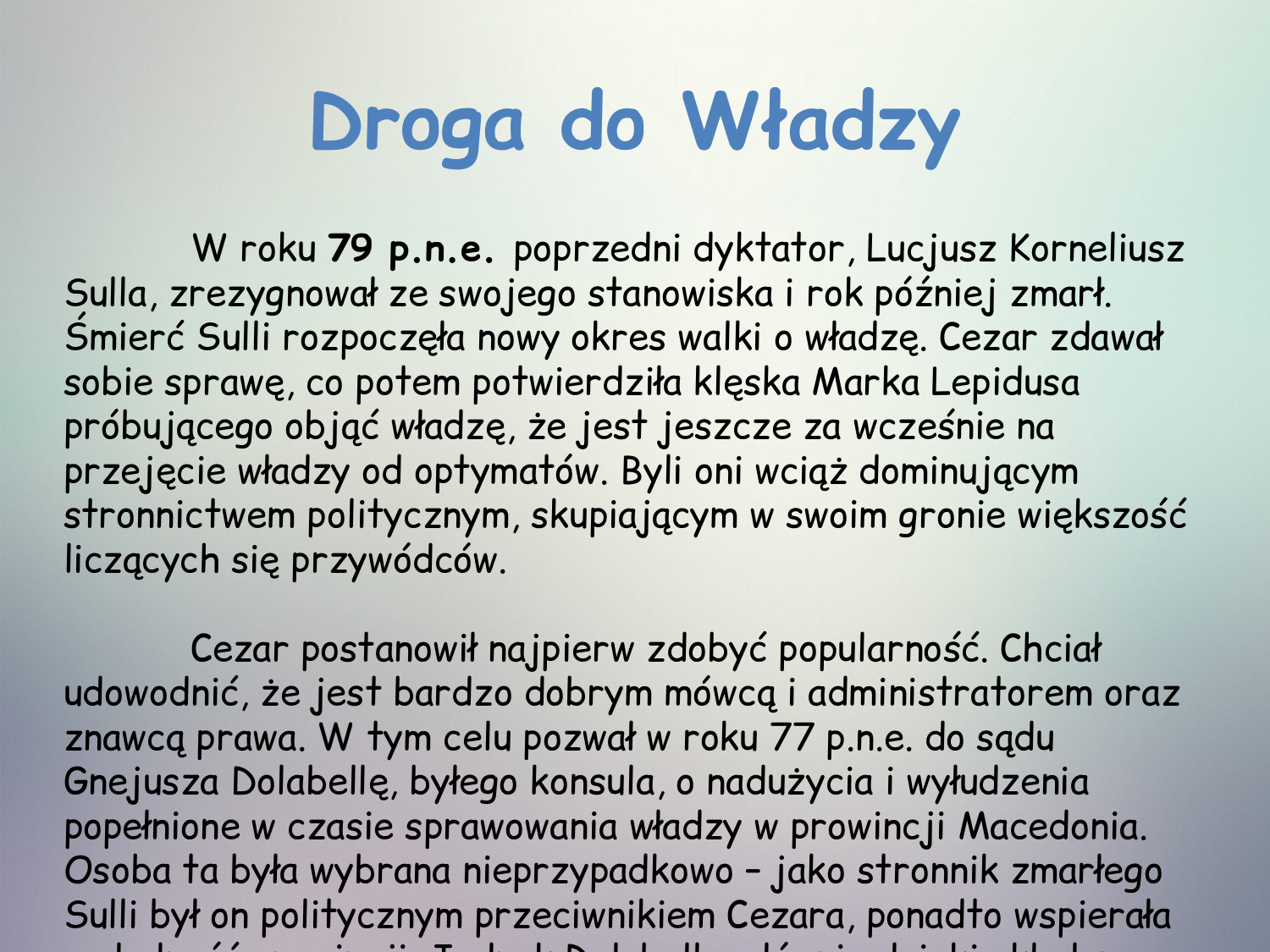

Droga do Władzy
	W roku 79 p.n.e. poprzedni dyktator, Lucjusz Korneliusz Sulla, zrezygnował ze swojego stanowiska i rok później zmarł.  Śmierć Sulli rozpoczęła nowy okres walki o władzę. Cezar zdawał sobie sprawę, co potem potwierdziła klęska Marka Lepidusa próbującego objąć władzę, że jest jeszcze za wcześnie na przejęcie władzy od optymatów. Byli oni wciąż dominującym stronnictwem politycznym, skupiającym w swoim gronie większość liczących się przywódców.

	Cezar postanowił najpierw zdobyć popularność. Chciał udowodnić, że jest bardzo dobrym mówcą i administratorem oraz znawcą prawa. W tym celu pozwał w roku 77 p.n.e. do sądu Gnejusza Dolabellę, byłego konsula, o nadużycia i wyłudzenia popełnione w czasie sprawowania władzy w prowincji Macedonia. Osoba ta była wybrana nieprzypadkowo – jako stronnik zmarłego Sulli był on politycznym przeciwnikiem Cezara, ponadto wspierała go ludność prowincji. Jednak Dolabella, głównie dzięki układom, sprawę wygrał.